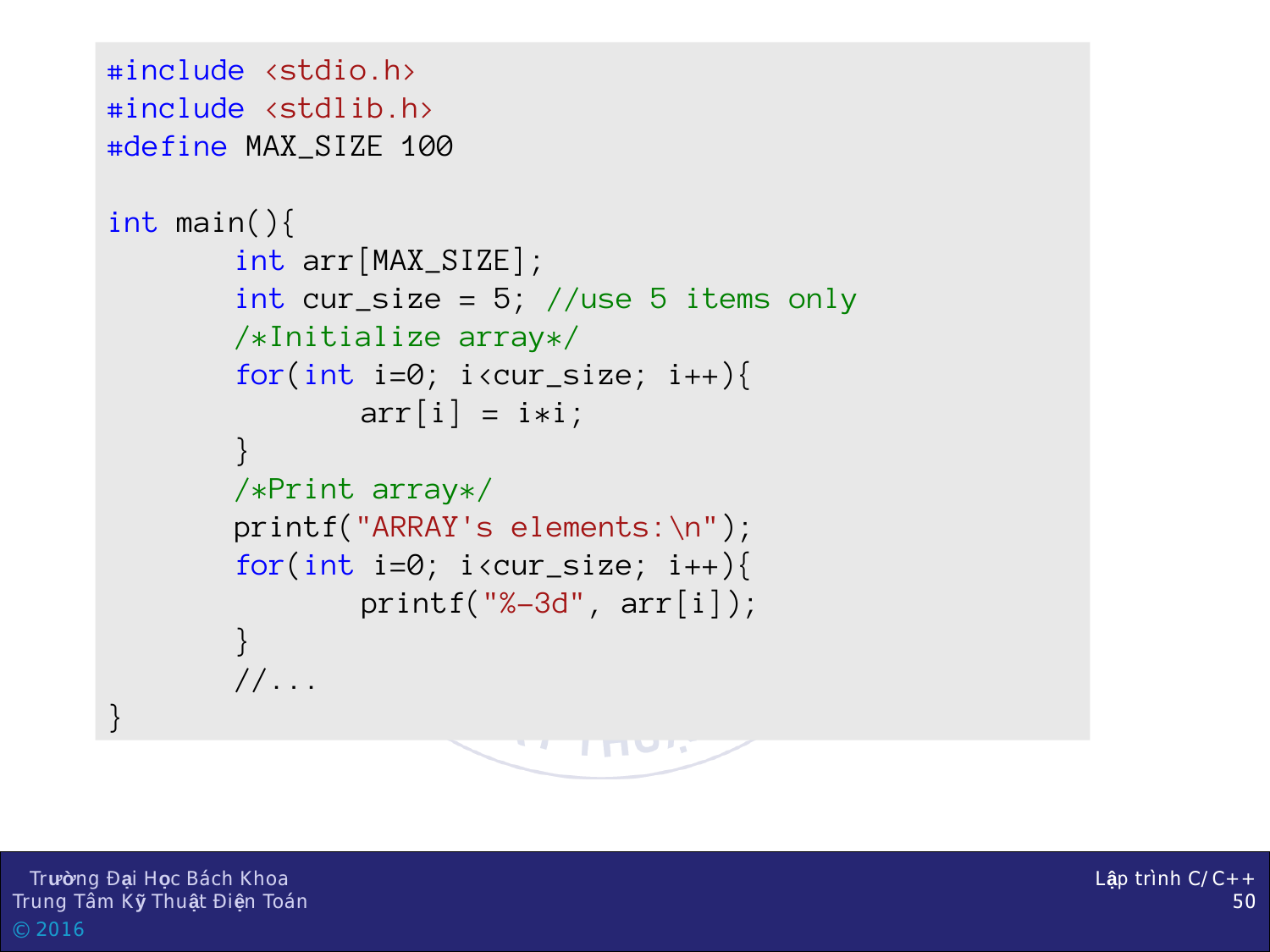

#include <stdio.h>
#include <stdlib.h>
#define MAX_SIZE 100

int main(){
	int arr[MAX_SIZE];
	int cur_size = 5; //use 5 items only
	/*Initialize array*/
	for(int i=0; i<cur_size; i++){
		arr[i] = i*i;
	}
	/*Print array*/
	printf("ARRAY's elements:\n");
	for(int i=0; i<cur_size; i++){
		printf("%-3d", arr[i]);
	}
	//...
}